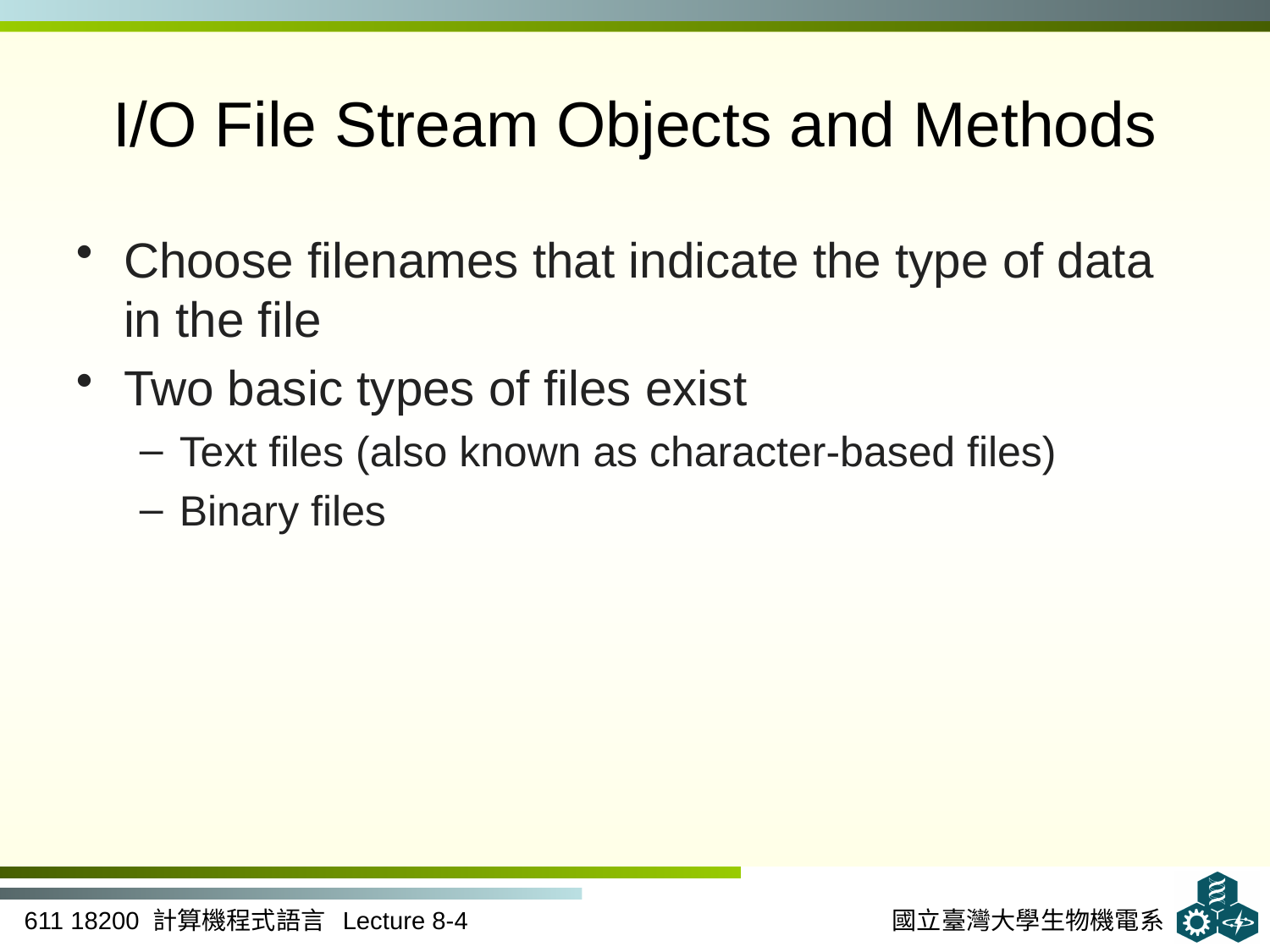

# I/O File Stream Objects and Methods
Choose filenames that indicate the type of data in the file
Two basic types of files exist
Text files (also known as character-based files)
Binary files